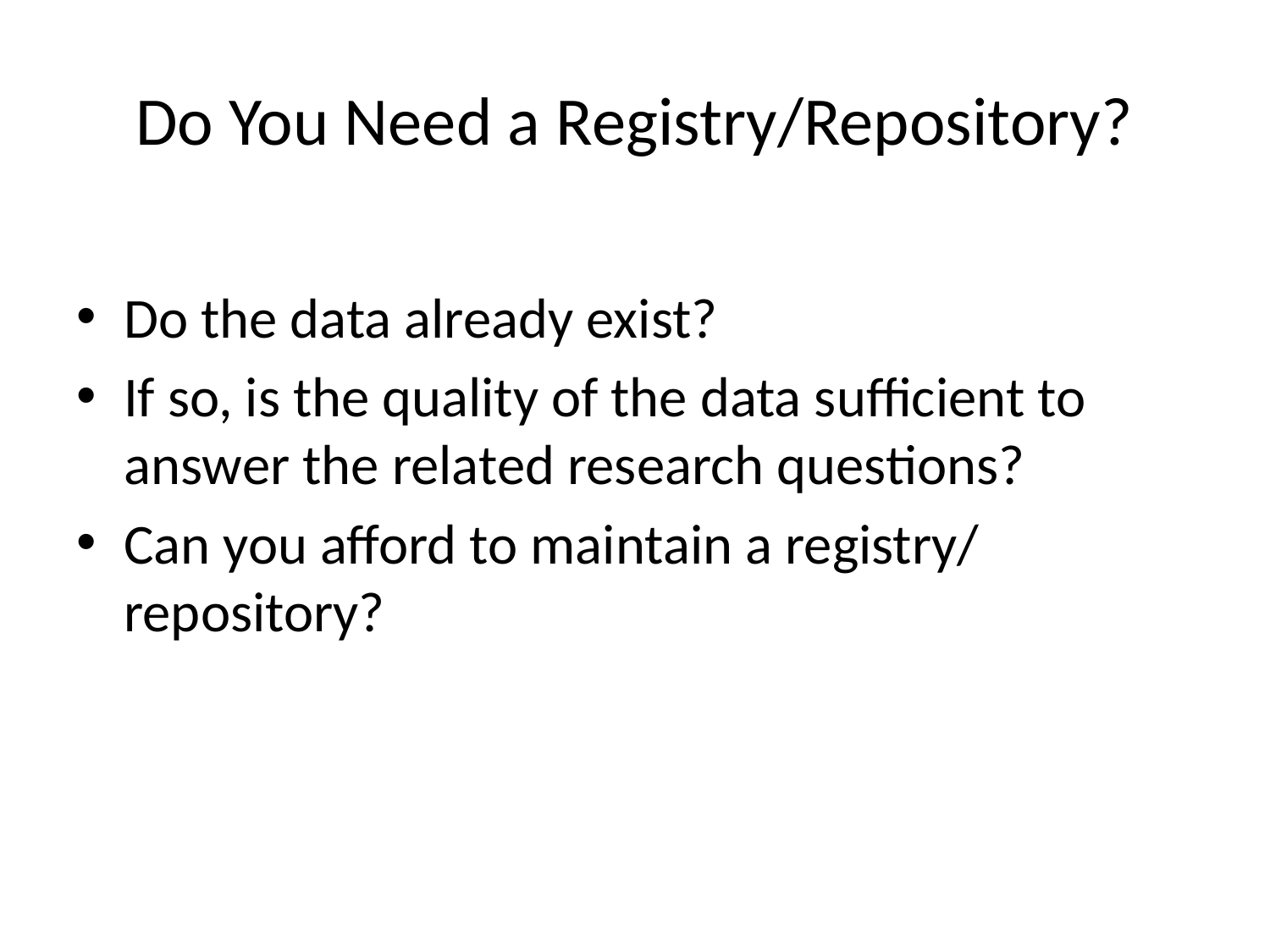

# Do You Need a Registry/Repository?
Do the data already exist?
If so, is the quality of the data sufficient to answer the related research questions?
Can you afford to maintain a registry/ repository?